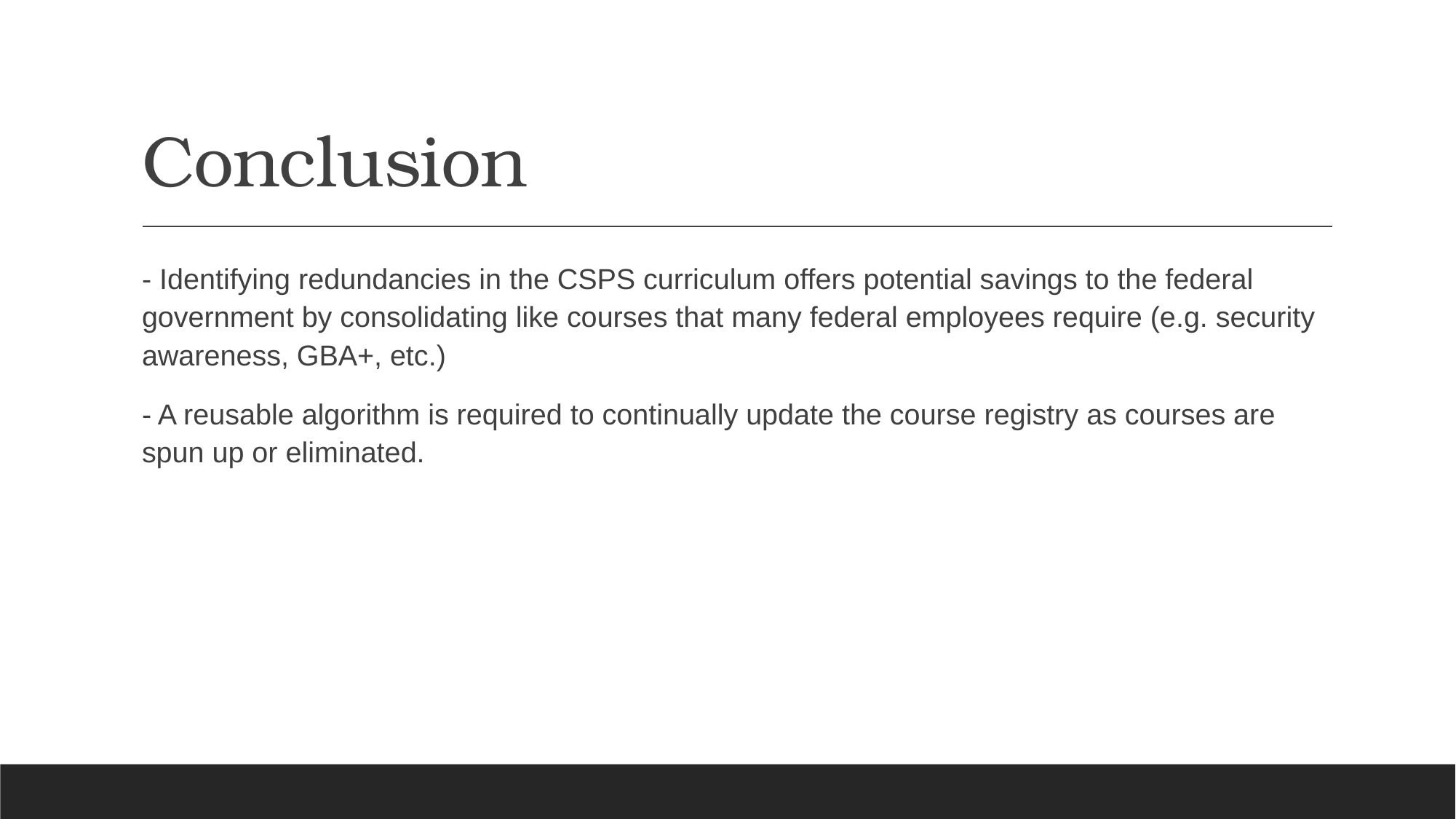

# Conclusion
- Identifying redundancies in the CSPS curriculum offers potential savings to the federal government by consolidating like courses that many federal employees require (e.g. security awareness, GBA+, etc.)
- A reusable algorithm is required to continually update the course registry as courses are spun up or eliminated.